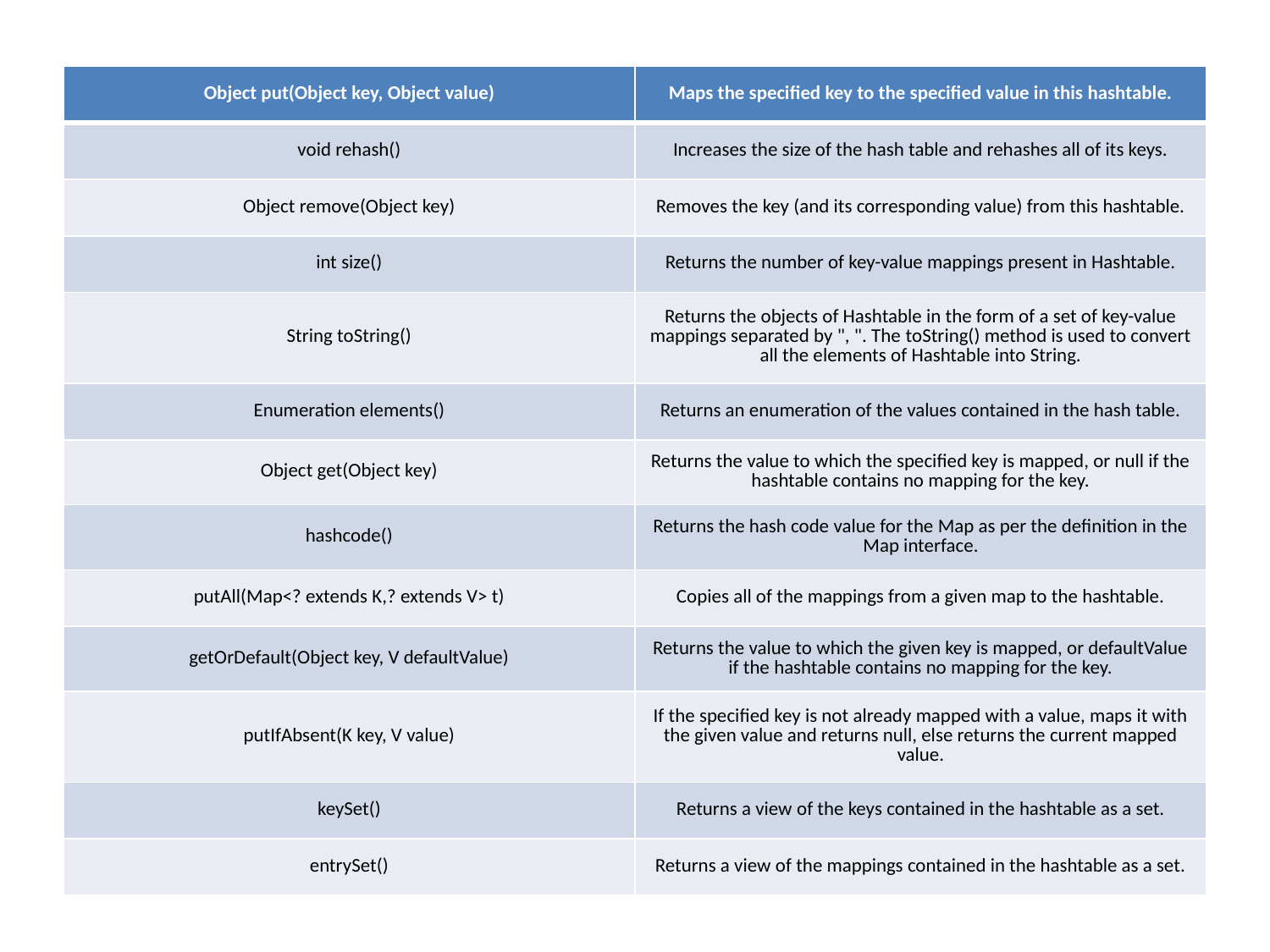

| Object put(Object key, Object value) | Maps the specified key to the specified value in this hashtable. |
| --- | --- |
| void rehash() | Increases the size of the hash table and rehashes all of its keys. |
| Object remove(Object key) | Removes the key (and its corresponding value) from this hashtable. |
| int size() | Returns the number of key-value mappings present in Hashtable. |
| String toString() | Returns the objects of Hashtable in the form of a set of key-value mappings separated by ", ". The toString() method is used to convert all the elements of Hashtable into String. |
| Enumeration elements() | Returns an enumeration of the values contained in the hash table. |
| Object get(Object key) | Returns the value to which the specified key is mapped, or null if the hashtable contains no mapping for the key. |
| hashcode() | Returns the hash code value for the Map as per the definition in the Map interface. |
| putAll(Map<? extends K,? extends V> t) | Copies all of the mappings from a given map to the hashtable. |
| getOrDefault(Object key, V defaultValue) | Returns the value to which the given key is mapped, or defaultValue if the hashtable contains no mapping for the key. |
| putIfAbsent(K key, V value) | If the specified key is not already mapped with a value, maps it with the given value and returns null, else returns the current mapped value. |
| keySet() | Returns a view of the keys contained in the hashtable as a set. |
| entrySet() | Returns a view of the mappings contained in the hashtable as a set. |